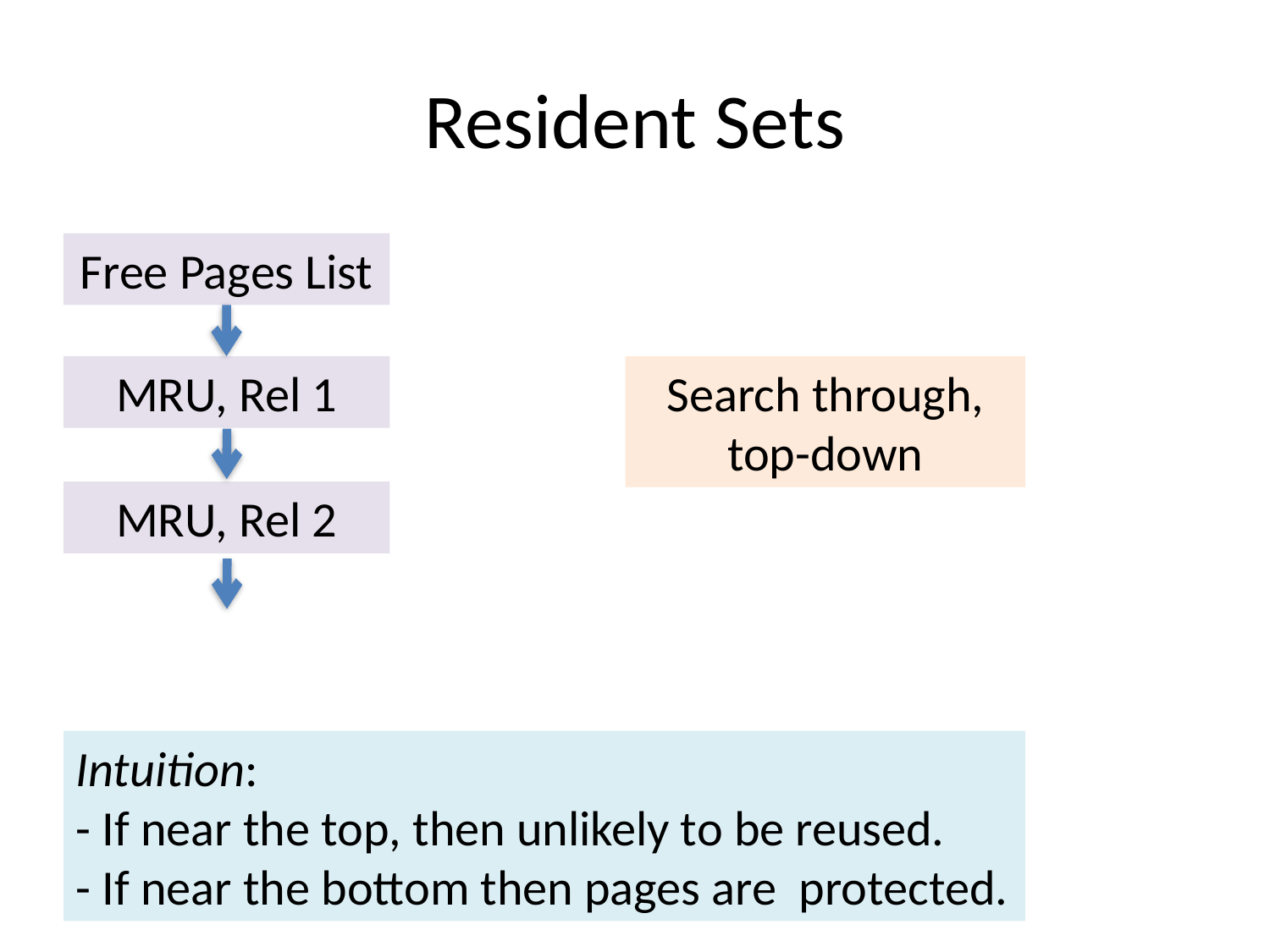

# Resident Sets
Free Pages List
MRU, Rel 1
Search through, top-down
MRU, Rel 2
Intuition:
- If near the top, then unlikely to be reused.
- If near the bottom then pages are  protected.